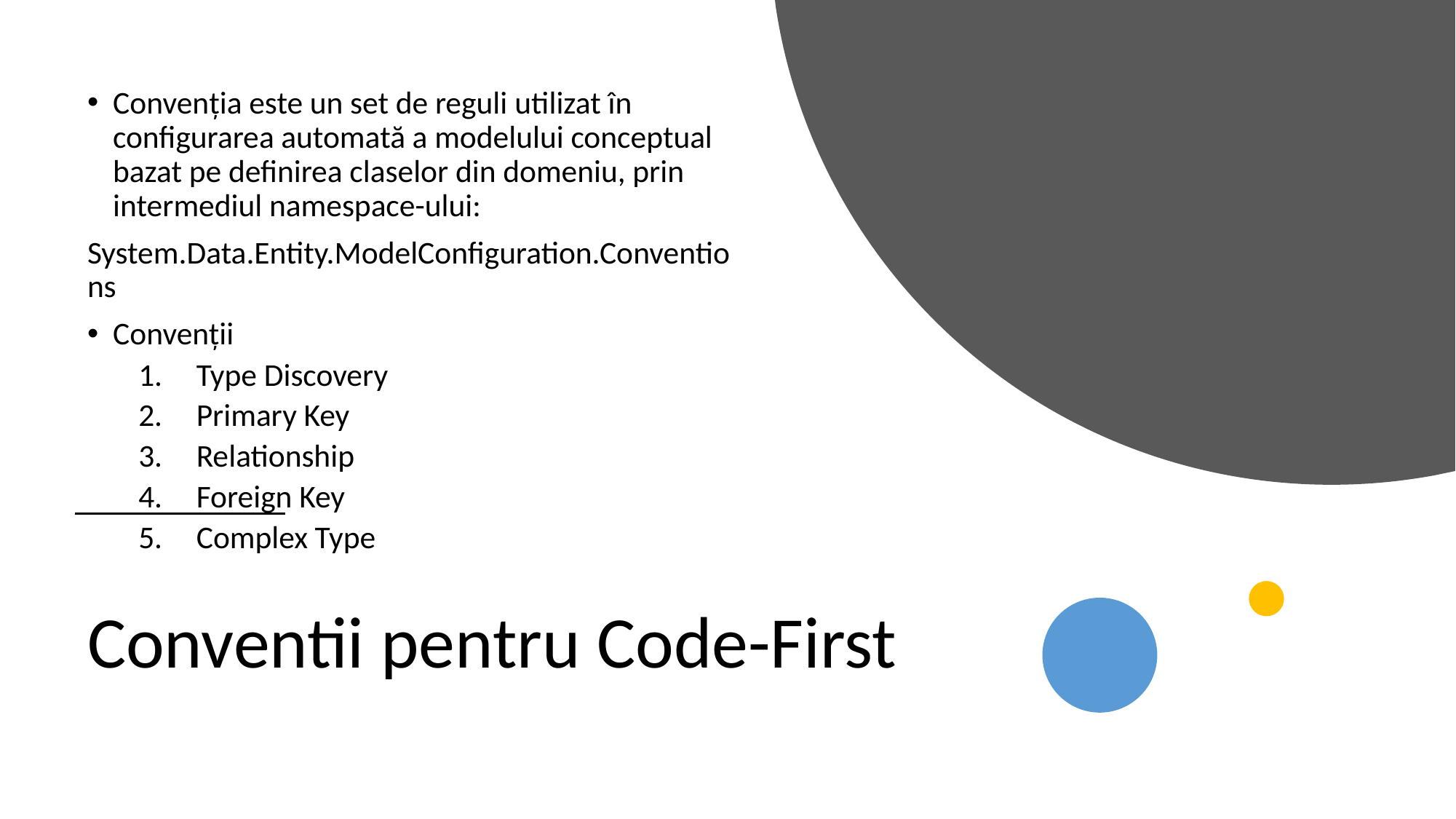

Convenția este un set de reguli utilizat în configurarea automată a modelului conceptual bazat pe definirea claselor din domeniu, prin intermediul namespace-ului:
System.Data.Entity.ModelConfiguration.Conventions
Convenții
Type Discovery
Primary Key
Relationship
Foreign Key
Complex Type

# Conventii pentru Code-First